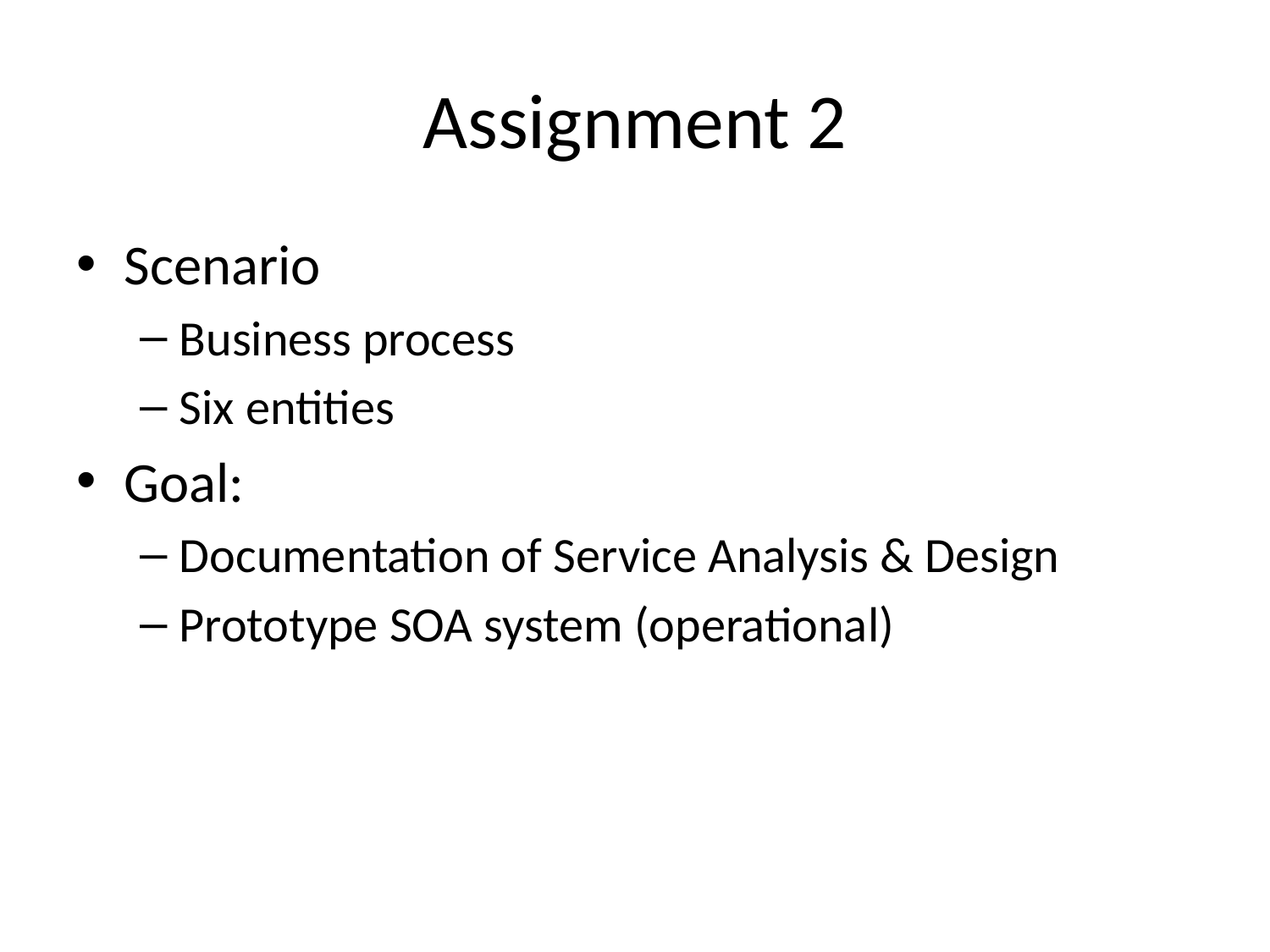

# Assignment 2
Scenario
Business process
Six entities
Goal:
Documentation of Service Analysis & Design
Prototype SOA system (operational)